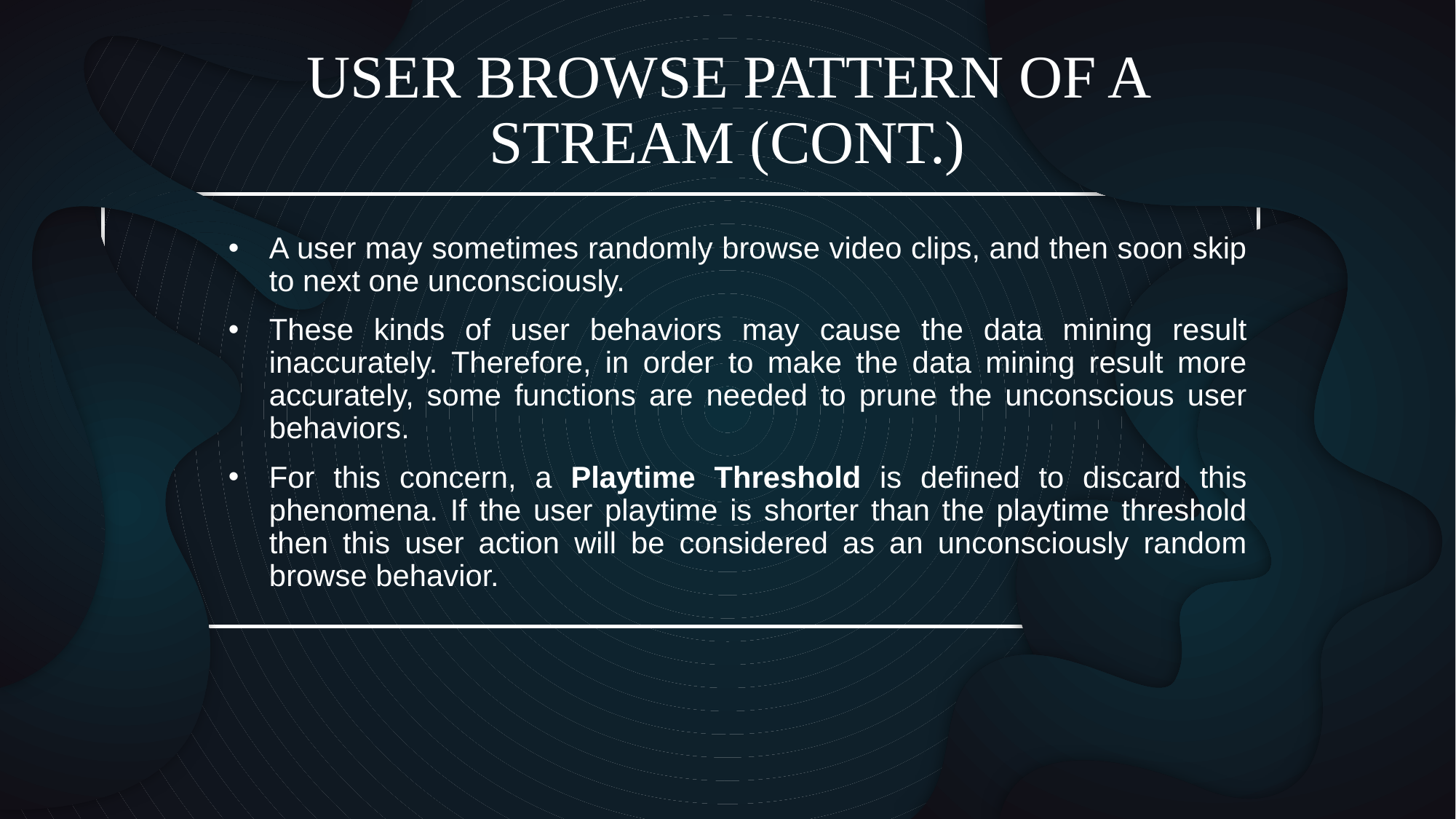

# USER BROWSE PATTERN OF A STREAM (CONT.)
A user may sometimes randomly browse video clips, and then soon skip to next one unconsciously.
These kinds of user behaviors may cause the data mining result inaccurately. Therefore, in order to make the data mining result more accurately, some functions are needed to prune the unconscious user behaviors.
For this concern, a Playtime Threshold is defined to discard this phenomena. If the user playtime is shorter than the playtime threshold then this user action will be considered as an unconsciously random browse behavior.